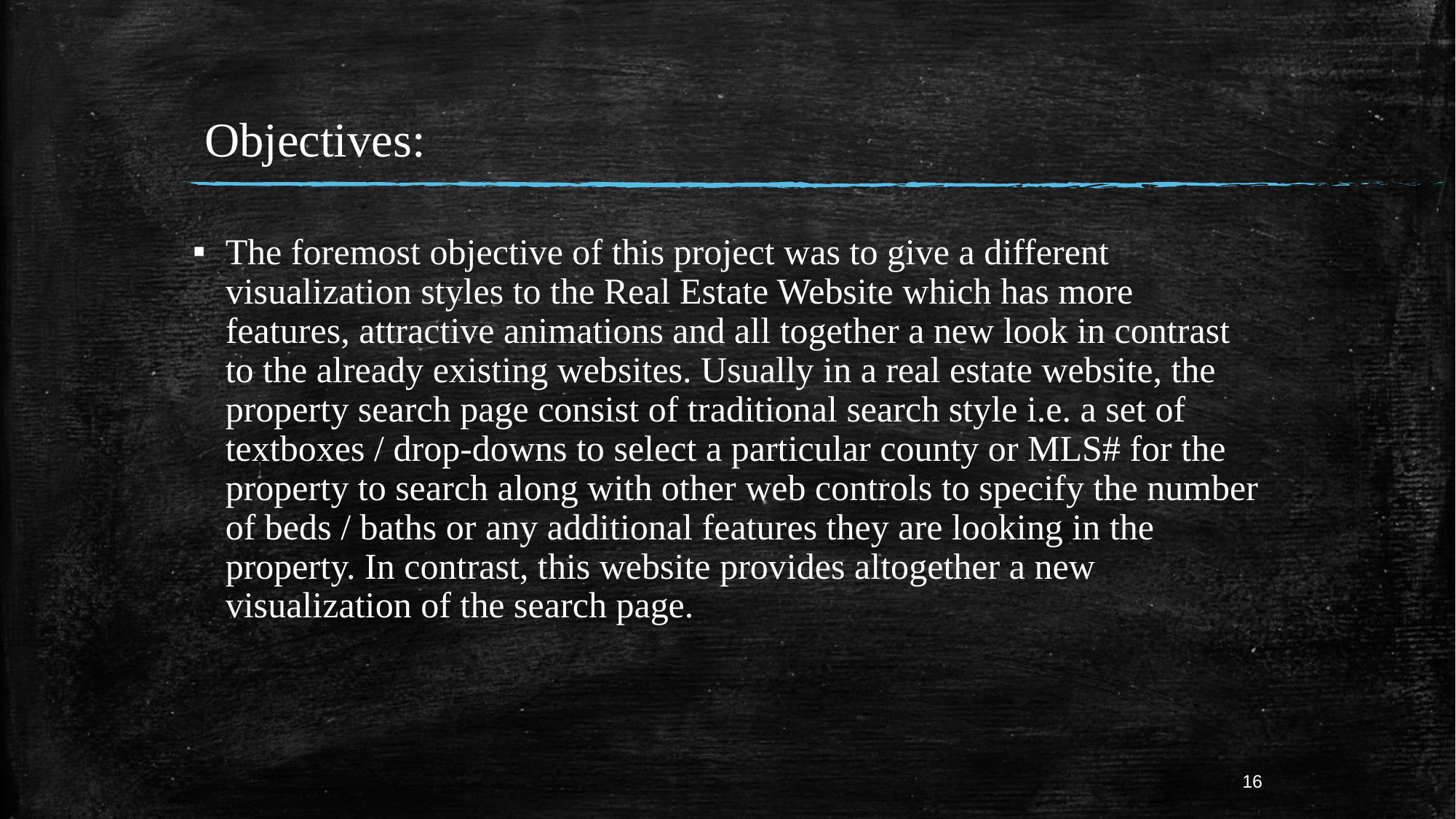

# Objectives:
The foremost objective of this project was to give a different visualization styles to the Real Estate Website which has more features, attractive animations and all together a new look in contrast to the already existing websites. Usually in a real estate website, the property search page consist of traditional search style i.e. a set of textboxes / drop-downs to select a particular county or MLS# for the property to search along with other web controls to specify the number of beds / baths or any additional features they are looking in the property. In contrast, this website provides altogether a new visualization of the search page.
16